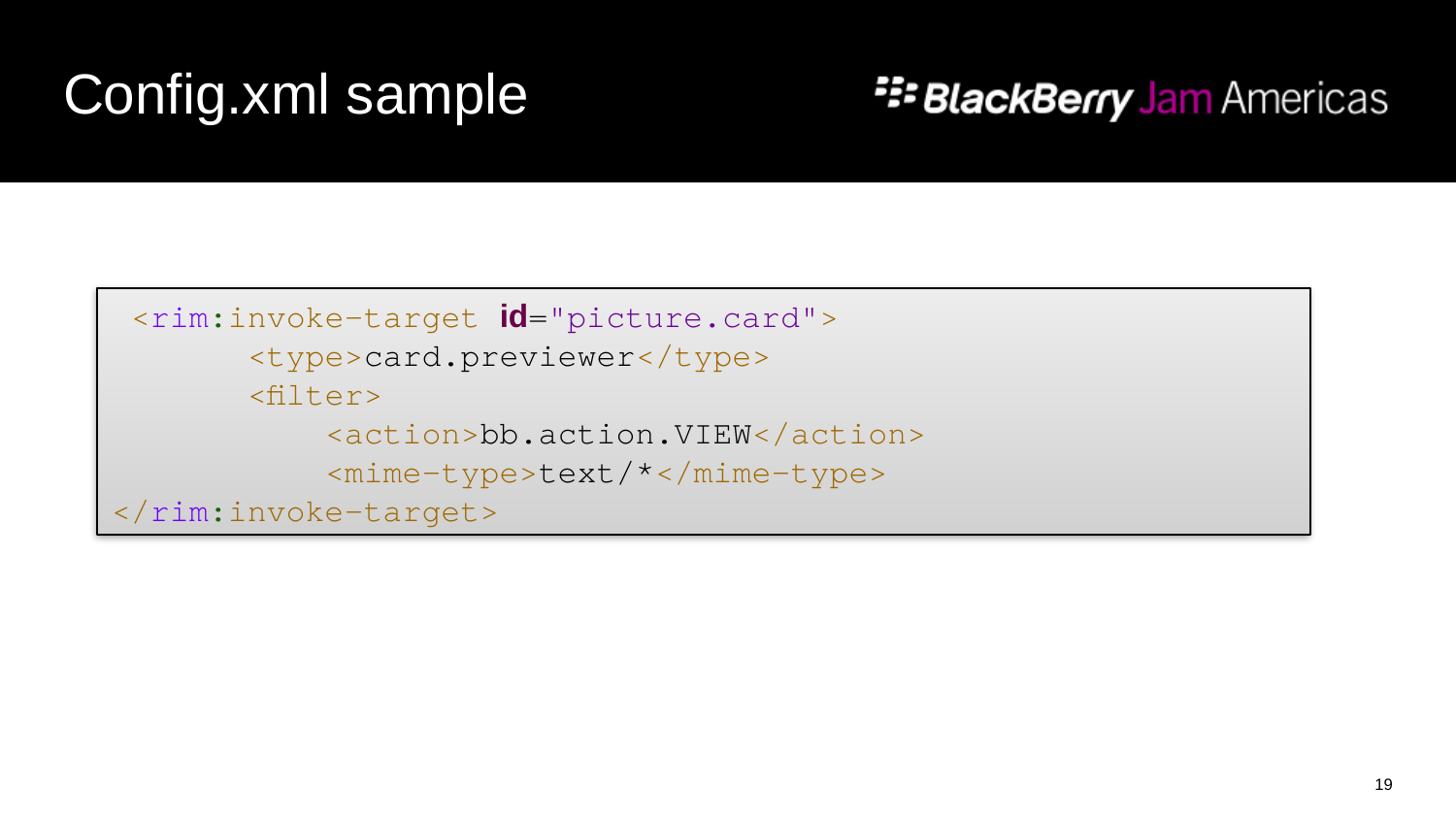

# Config.xml sample
 <rim:invoke-target id="picture.card">
       <type>card.previewer</type>
       <filter>
           <action>bb.action.VIEW</action>
           <mime-type>text/*</mime-type>
</rim:invoke-target>
19